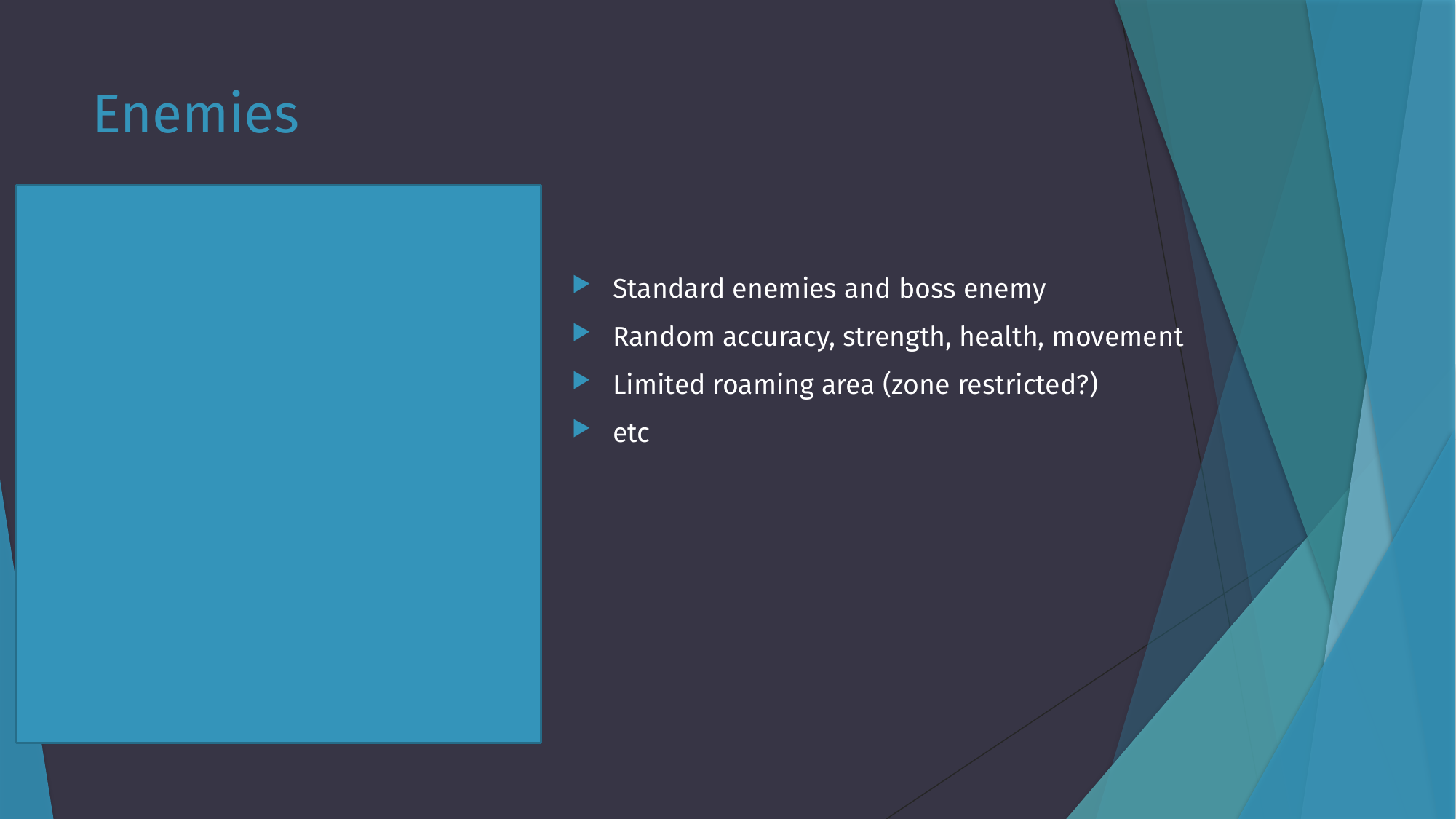

# Enemies

Standard enemies and boss enemy
Random accuracy, strength, health, movement
Limited roaming area (zone restricted?)
etc